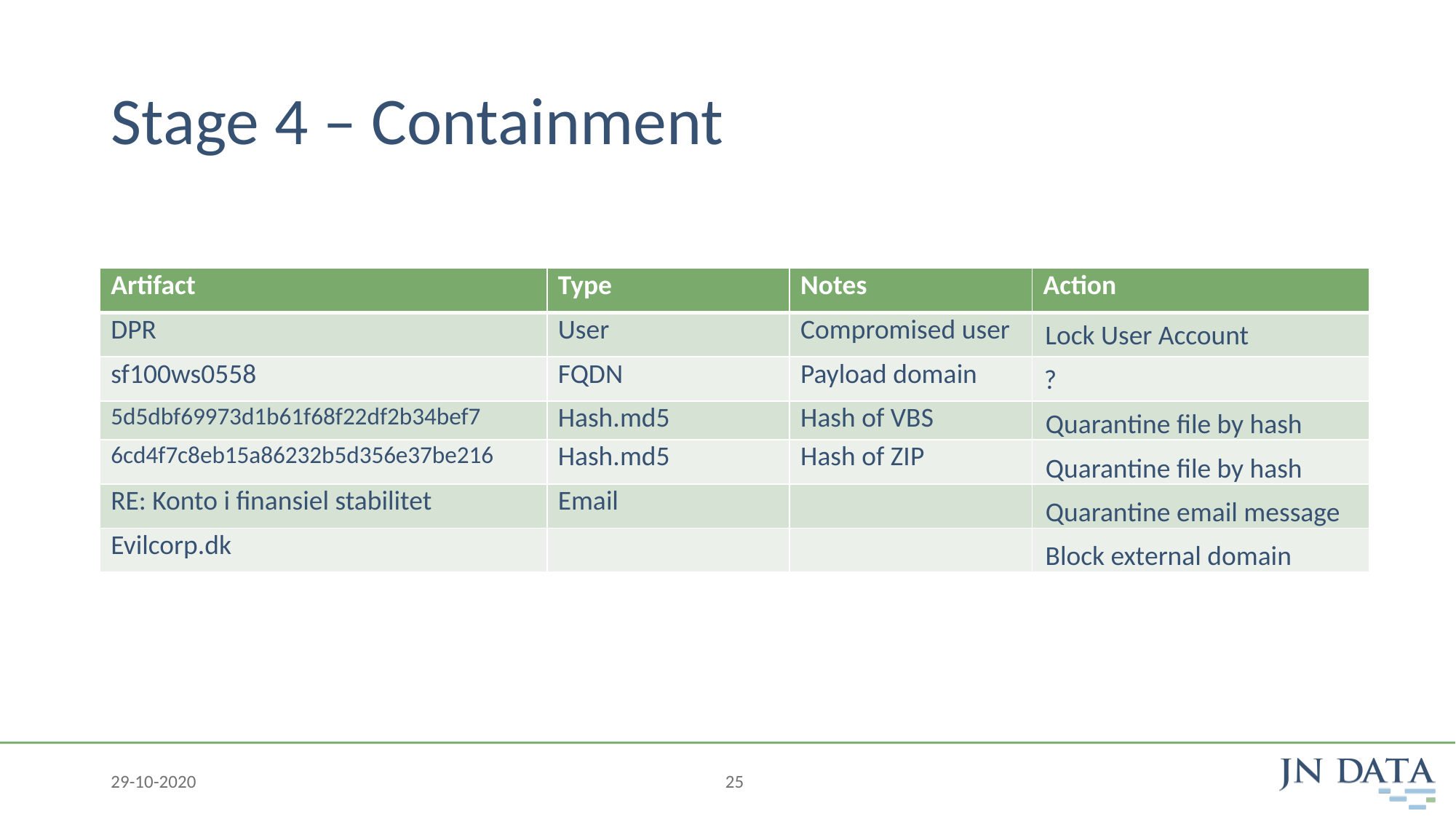

# Stage 4 – Containment
| Artifact | Type | Notes | Action |
| --- | --- | --- | --- |
| DPR | User | Compromised user |  |
| sf100ws0558 | FQDN | Payload domain |  |
| 5d5dbf69973d1b61f68f22df2b34bef7 | Hash.md5 | Hash of VBS |  |
| 6cd4f7c8eb15a86232b5d356e37be216 | Hash.md5 | Hash of ZIP |  |
| RE: Konto i finansiel stabilitet | Email |  |  |
| Evilcorp.dk |  |  |  |
Lock User Account
?
Quarantine file by hash
Quarantine file by hash
Quarantine email message
Block external domain
29-10-2020
25